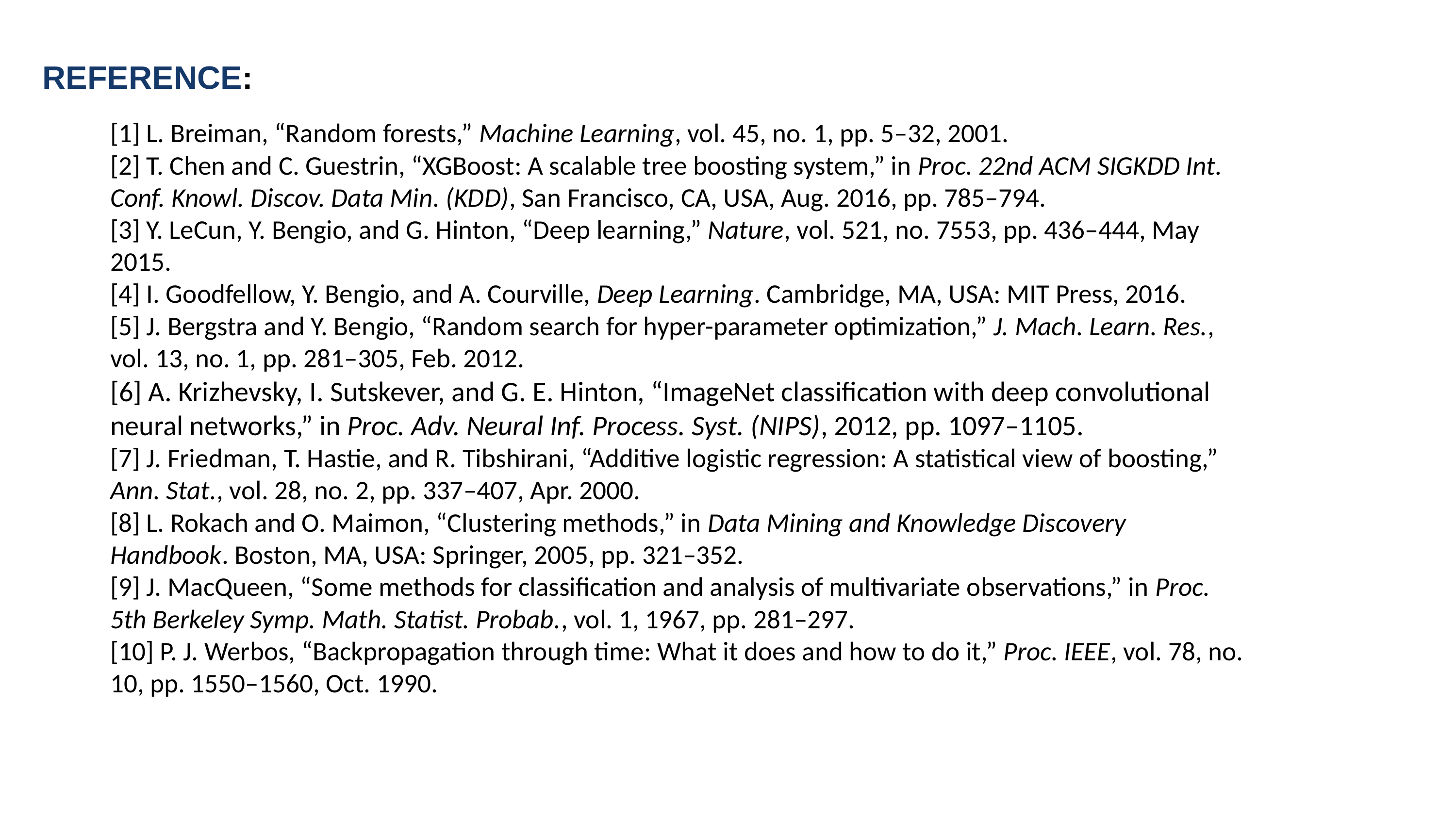

REFERENCE:
[1] L. Breiman, “Random forests,” Machine Learning, vol. 45, no. 1, pp. 5–32, 2001.
[2] T. Chen and C. Guestrin, “XGBoost: A scalable tree boosting system,” in Proc. 22nd ACM SIGKDD Int. Conf. Knowl. Discov. Data Min. (KDD), San Francisco, CA, USA, Aug. 2016, pp. 785–794.
[3] Y. LeCun, Y. Bengio, and G. Hinton, “Deep learning,” Nature, vol. 521, no. 7553, pp. 436–444, May 2015.
[4] I. Goodfellow, Y. Bengio, and A. Courville, Deep Learning. Cambridge, MA, USA: MIT Press, 2016.
[5] J. Bergstra and Y. Bengio, “Random search for hyper-parameter optimization,” J. Mach. Learn. Res., vol. 13, no. 1, pp. 281–305, Feb. 2012.
[6] A. Krizhevsky, I. Sutskever, and G. E. Hinton, “ImageNet classification with deep convolutional neural networks,” in Proc. Adv. Neural Inf. Process. Syst. (NIPS), 2012, pp. 1097–1105.
[7] J. Friedman, T. Hastie, and R. Tibshirani, “Additive logistic regression: A statistical view of boosting,” Ann. Stat., vol. 28, no. 2, pp. 337–407, Apr. 2000.
[8] L. Rokach and O. Maimon, “Clustering methods,” in Data Mining and Knowledge Discovery Handbook. Boston, MA, USA: Springer, 2005, pp. 321–352.
[9] J. MacQueen, “Some methods for classification and analysis of multivariate observations,” in Proc. 5th Berkeley Symp. Math. Statist. Probab., vol. 1, 1967, pp. 281–297.
[10] P. J. Werbos, “Backpropagation through time: What it does and how to do it,” Proc. IEEE, vol. 78, no. 10, pp. 1550–1560, Oct. 1990.